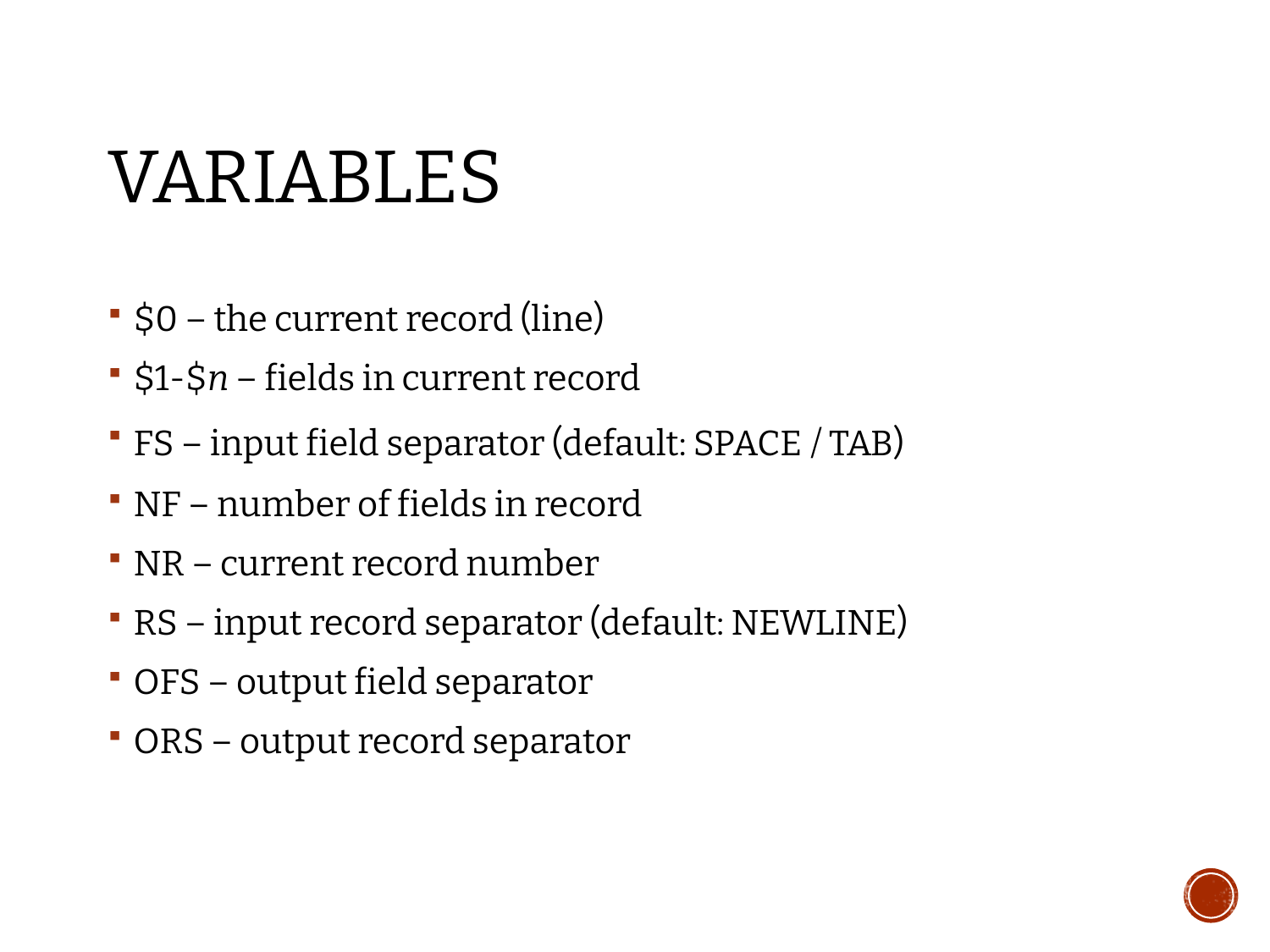

# Variables
$0 – the current record (line)
$1-$n – fields in current record
FS – input field separator (default: SPACE / TAB)
NF – number of fields in record
NR – current record number
RS – input record separator (default: NEWLINE)
OFS – output field separator
ORS – output record separator